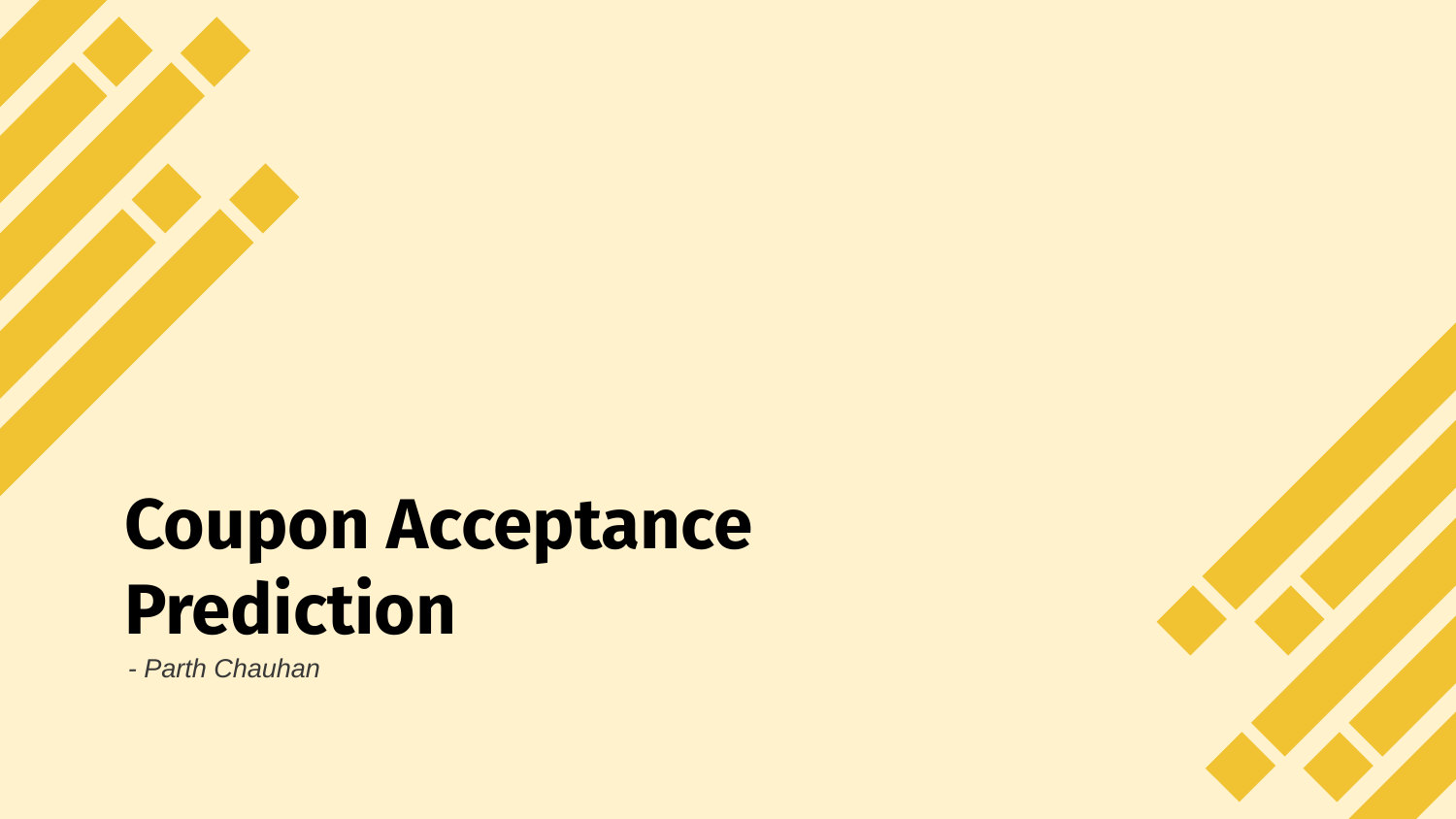

# Coupon Acceptance Prediction
- Parth Chauhan